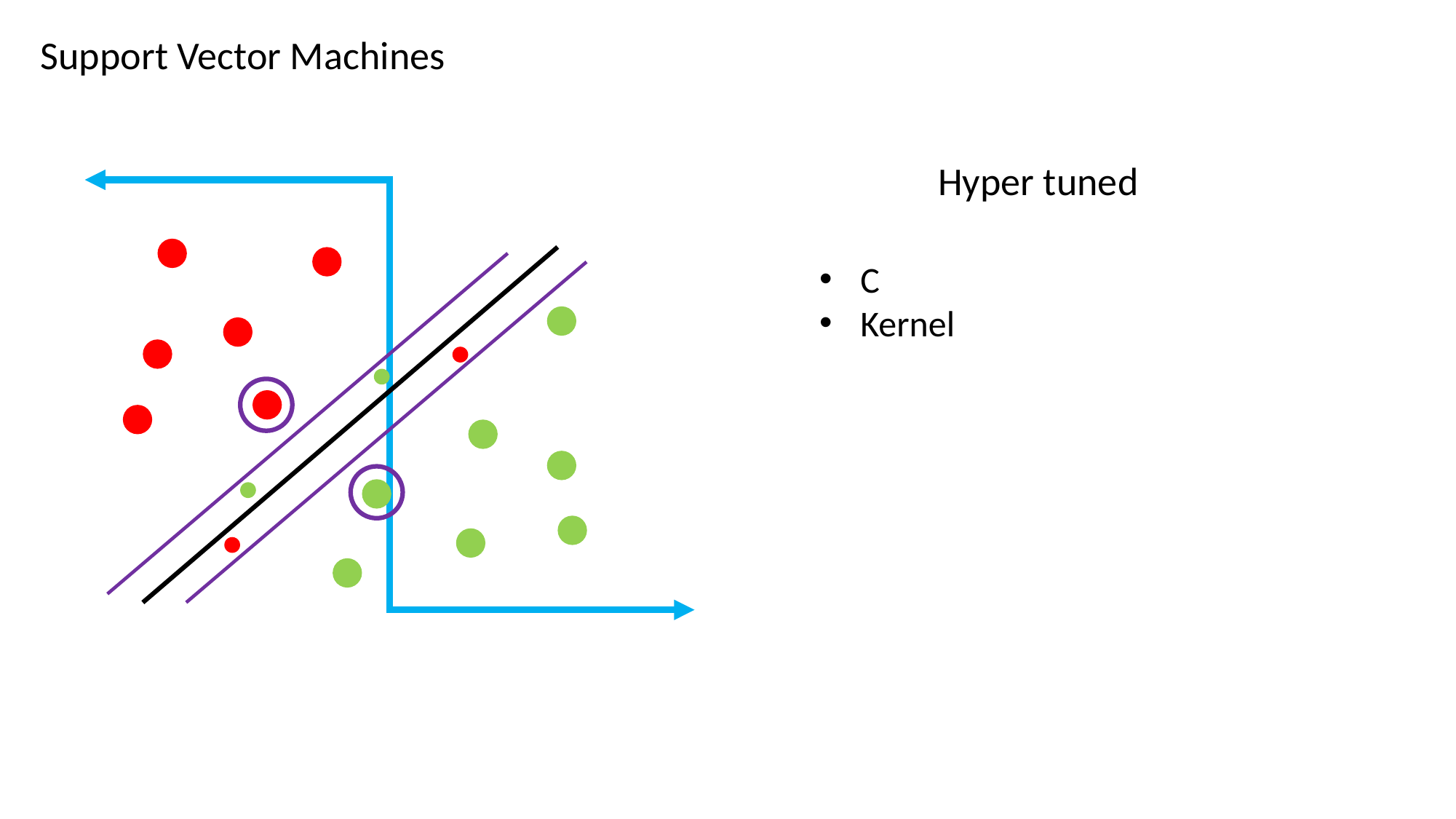

Support Vector Machines
Hyper tuned

C
Kernel